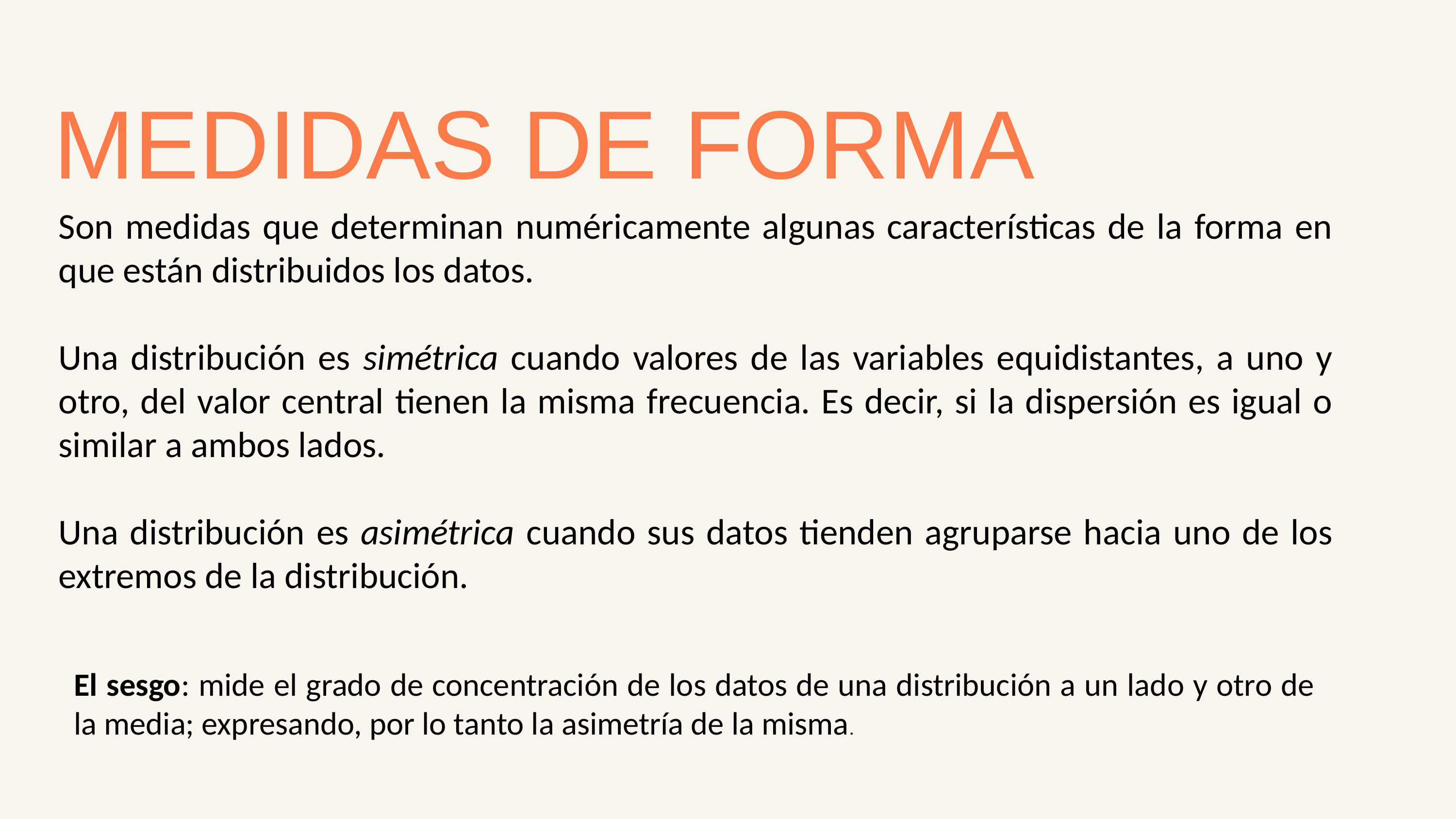

MEDIDAS DE FORMA
Son medidas que determinan numéricamente algunas características de la forma en que están distribuidos los datos.

Una distribución es simétrica cuando valores de las variables equidistantes, a uno y otro, del valor central tienen la misma frecuencia. Es decir, si la dispersión es igual o similar a ambos lados.

Una distribución es asimétrica cuando sus datos tienden agruparse hacia uno de los extremos de la distribución.

El sesgo: mide el grado de concentración de los datos de una distribución a un lado y otro de la media; expresando, por lo tanto la asimetría de la misma.